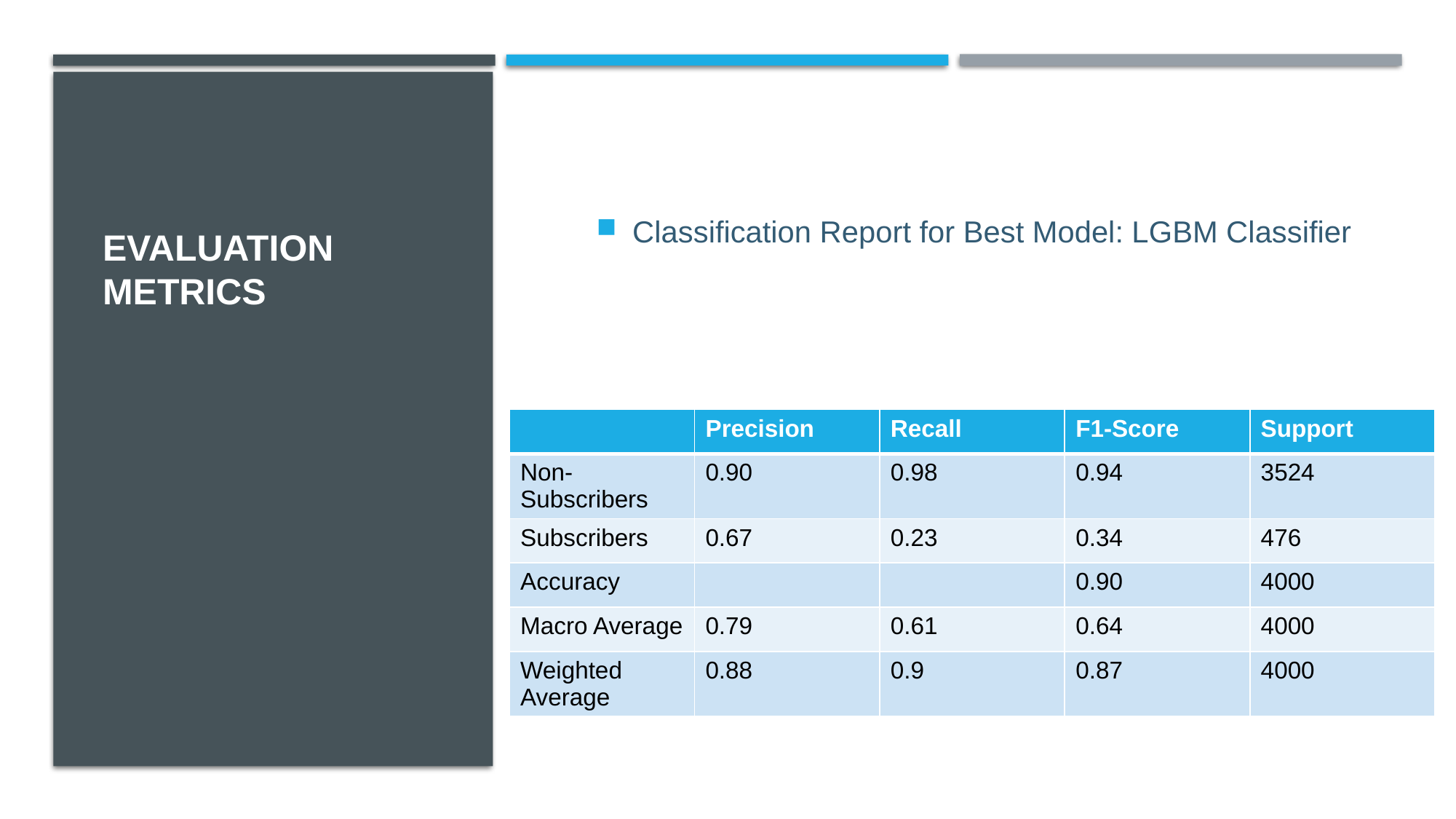

# Evaluation metrics
Classification Report for Best Model: LGBM Classifier

|  | Precision | Recall | F1-Score | Support |
| --- | --- | --- | --- | --- |
| Non-Subscribers | 0.90 | 0.98 | 0.94 | 3524 |
| Subscribers | 0.67 | 0.23 | 0.34 | 476 |
| Accuracy |  |  | 0.90 | 4000 |
| Macro Average | 0.79 | 0.61 | 0.64 | 4000 |
| Weighted Average | 0.88 | 0.9 | 0.87 | 4000 |